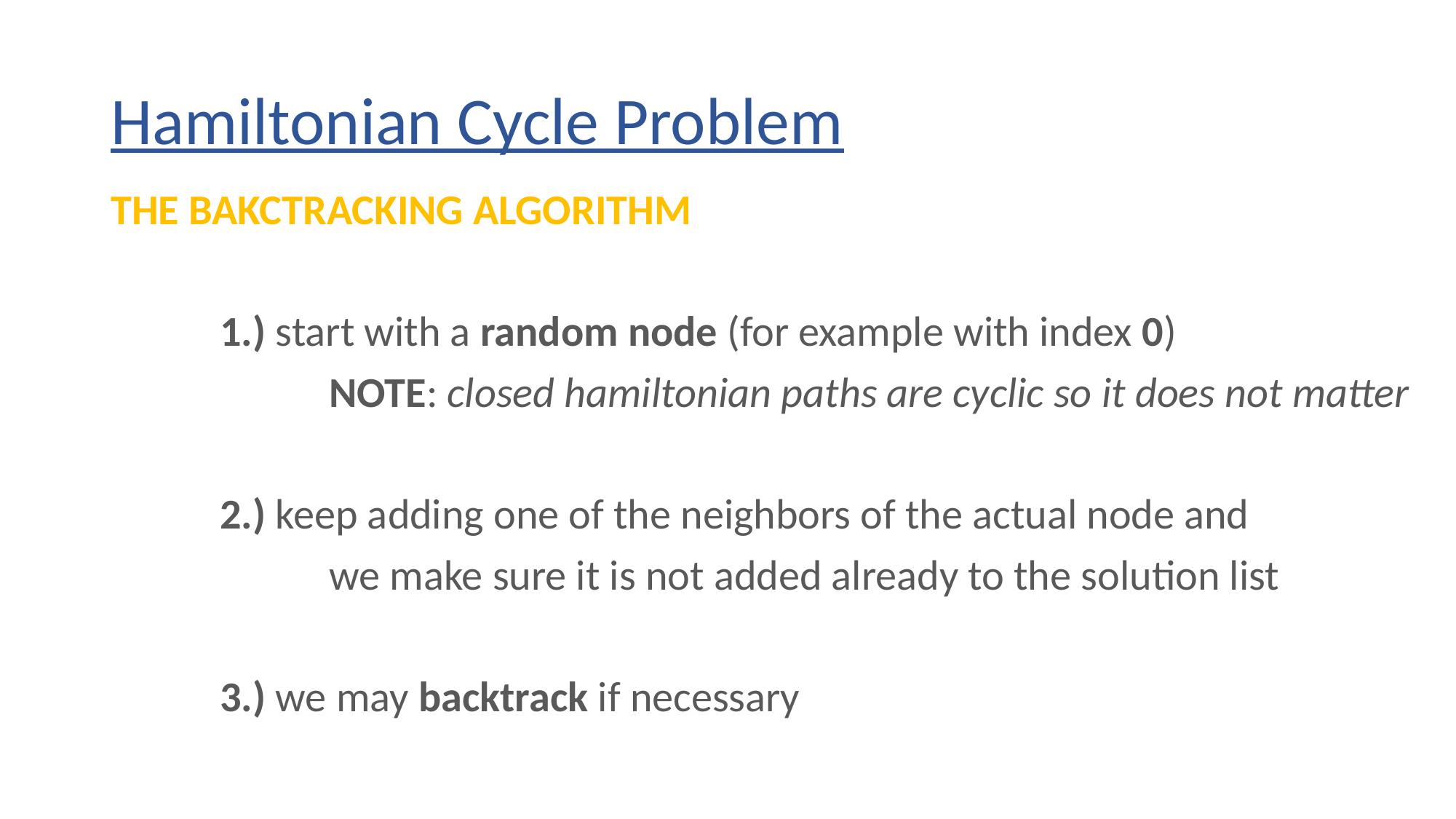

# Hamiltonian Cycle Problem
THE BAKCTRACKING ALGORITHM

	1.) start with a random node (for example with index 0)
		NOTE: closed hamiltonian paths are cyclic so it does not matter

	2.) keep adding one of the neighbors of the actual node and
		we make sure it is not added already to the solution list

	3.) we may backtrack if necessary